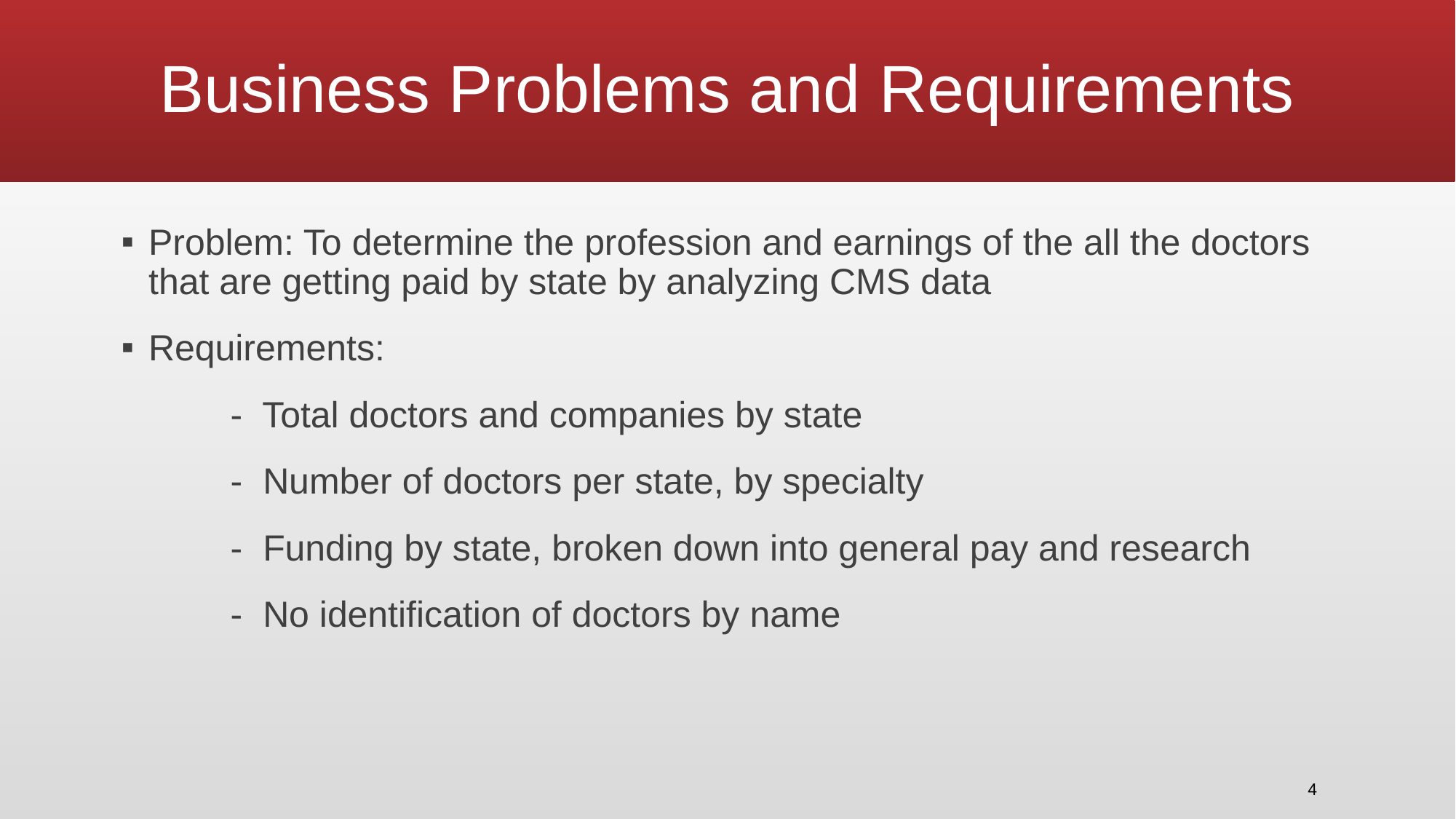

# Business Problems and Requirements
Problem: To determine the profession and earnings of the all the doctors that are getting paid by state by analyzing CMS data
Requirements:
	-  Total doctors and companies by state
	-  Number of doctors per state, by specialty
	-  Funding by state, broken down into general pay and research
	-  No identification of doctors by name
4